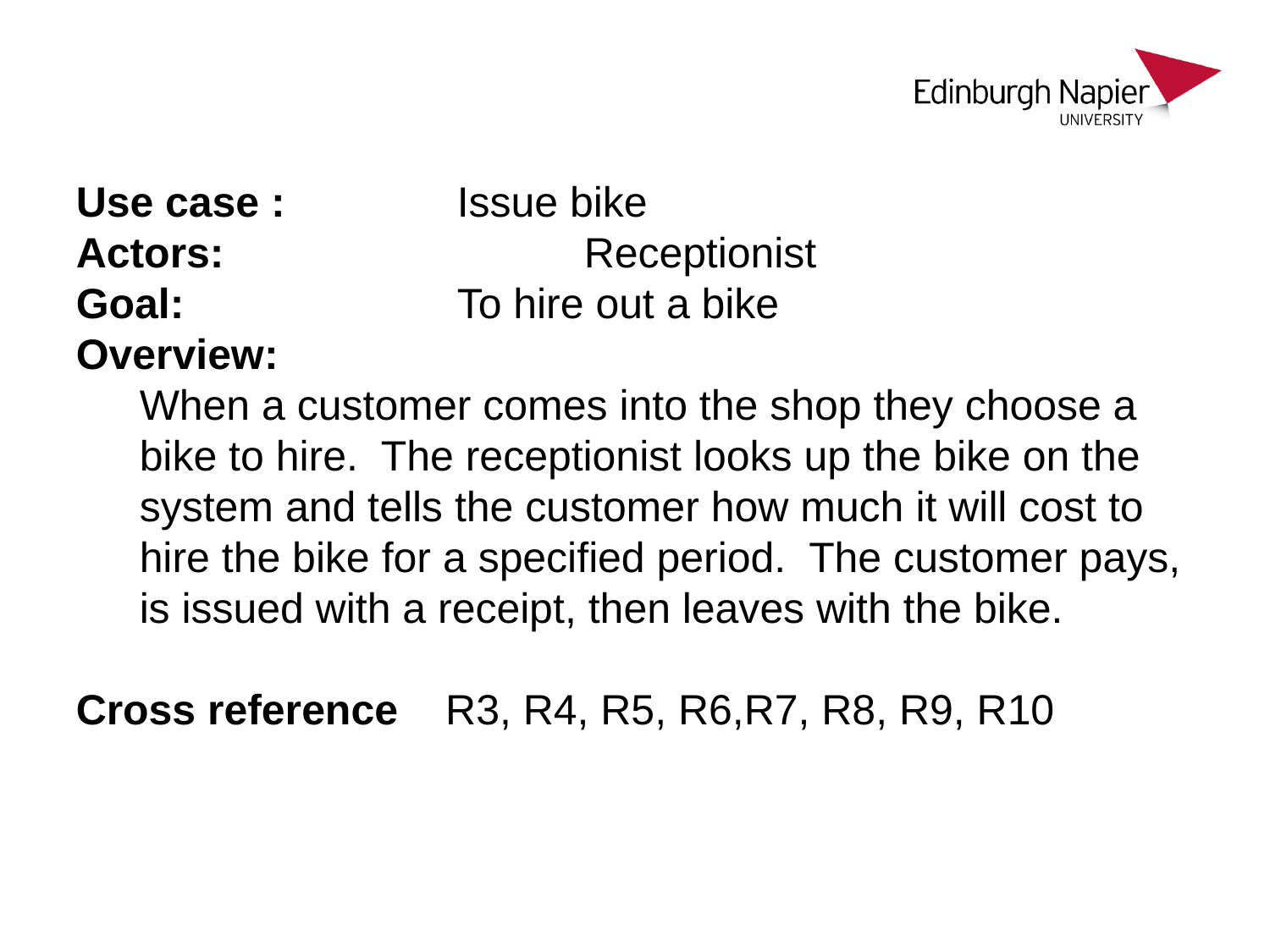

Use case :		Issue bike
Actors:			Receptionist
Goal:			To hire out a bike
Overview:
When a customer comes into the shop they choose a bike to hire.  The receptionist looks up the bike on the system and tells the customer how much it will cost to hire the bike for a specified period.  The customer pays, is issued with a receipt, then leaves with the bike.

Cross reference    R3, R4, R5, R6,R7, R8, R9, R10